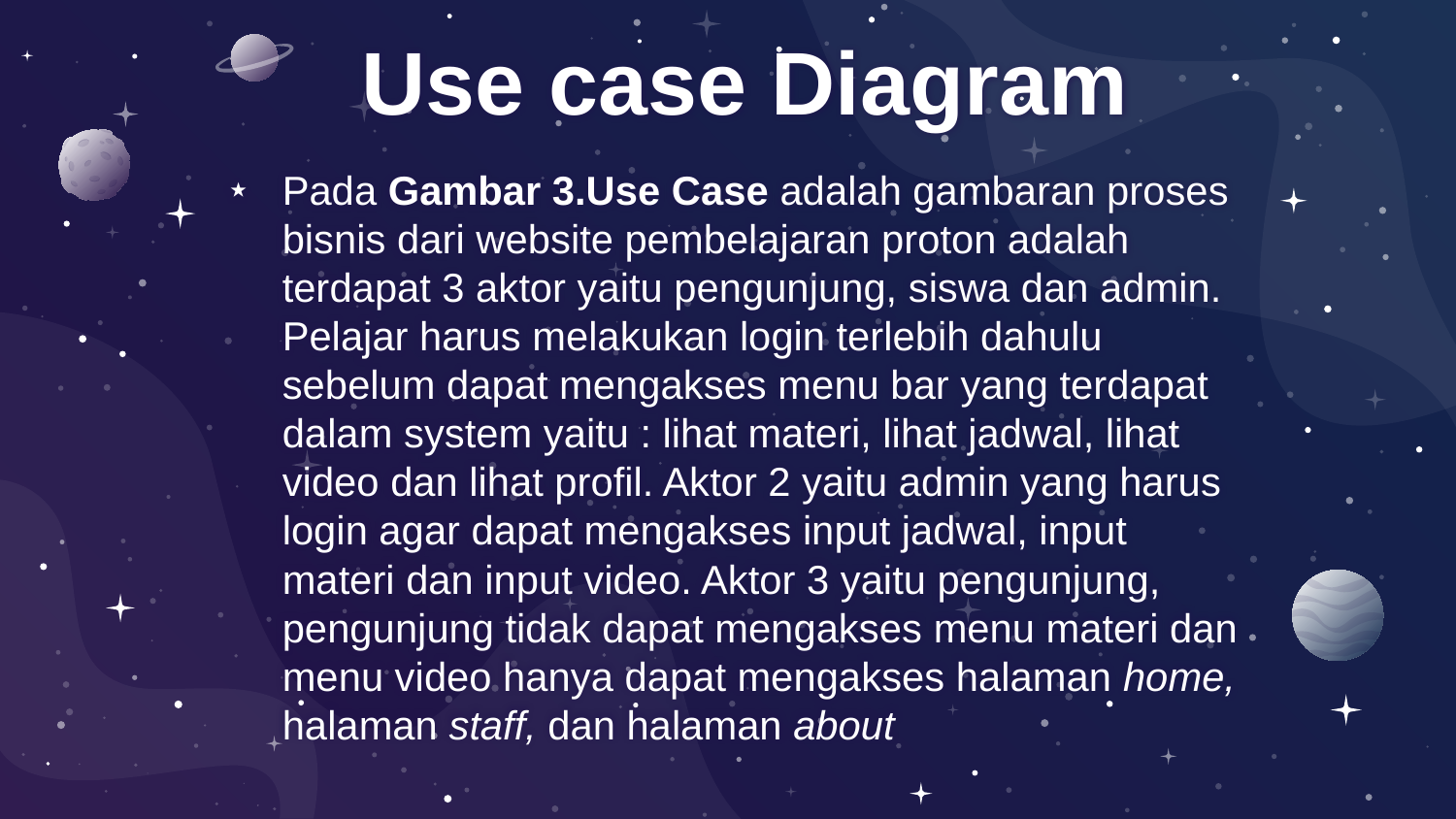

# Use case Diagram
Pada Gambar 3.Use Case adalah gambaran proses bisnis dari website pembelajaran proton adalah terdapat 3 aktor yaitu pengunjung, siswa dan admin. Pelajar harus melakukan login terlebih dahulu sebelum dapat mengakses menu bar yang terdapat dalam system yaitu : lihat materi, lihat jadwal, lihat video dan lihat profil. Aktor 2 yaitu admin yang harus login agar dapat mengakses input jadwal, input materi dan input video. Aktor 3 yaitu pengunjung, pengunjung tidak dapat mengakses menu materi dan menu video hanya dapat mengakses halaman home, halaman staff, dan halaman about